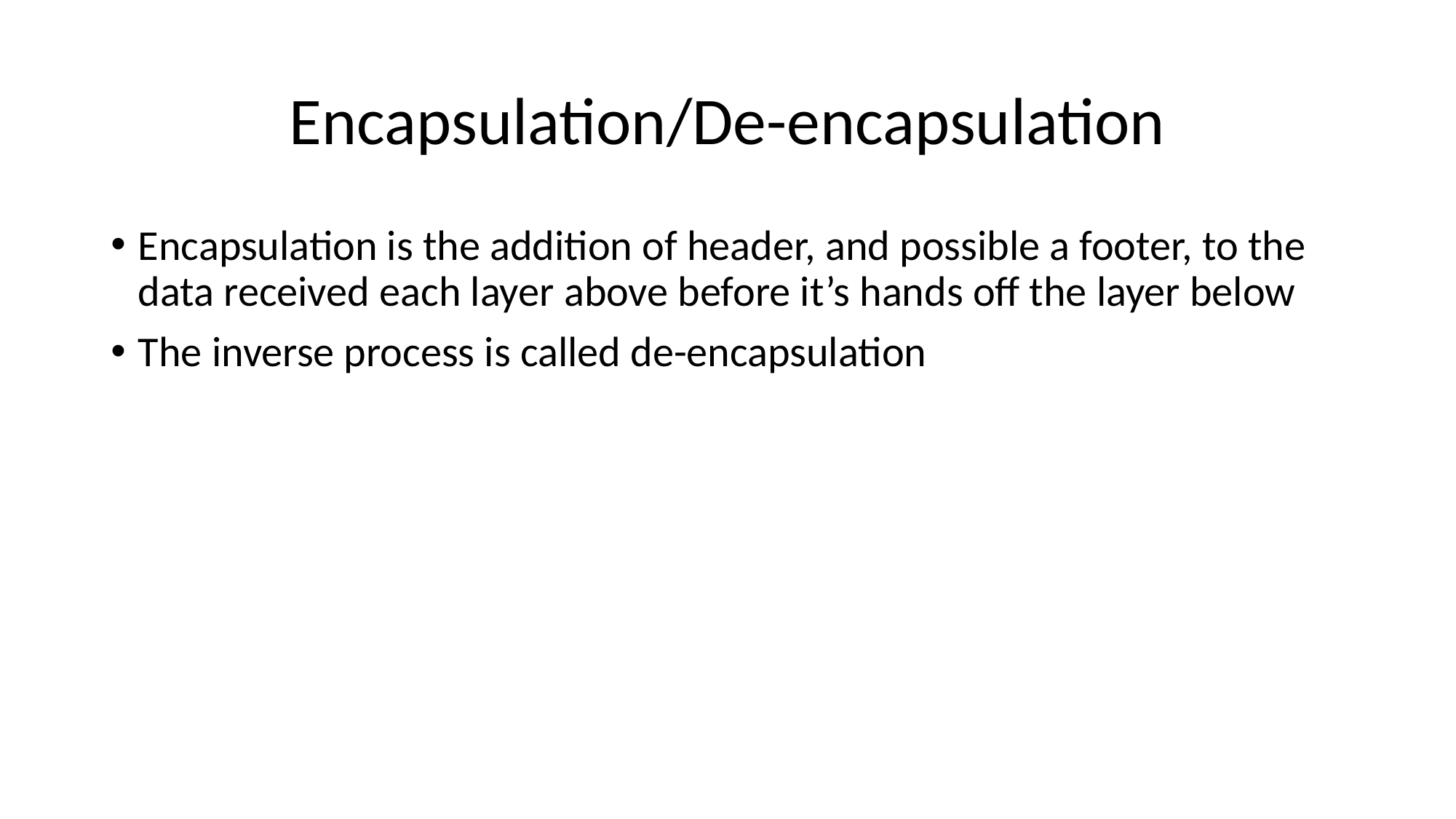

# Encapsulation/De-encapsulation
Encapsulation is the addition of header, and possible a footer, to the data received each layer above before it’s hands off the layer below
The inverse process is called de-encapsulation